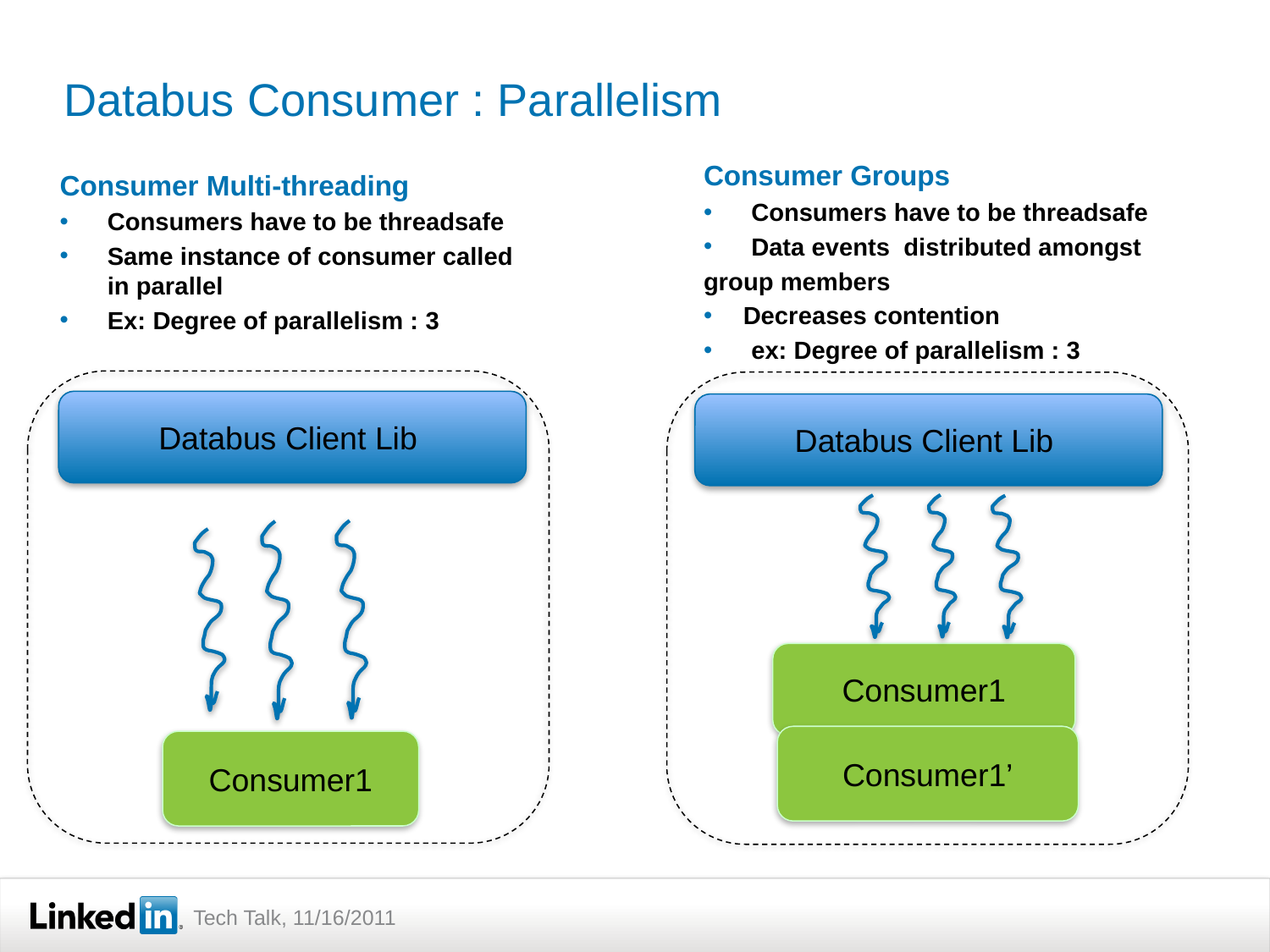

# Databus Consumer : Parallelism
Consumer Groups
Consumers have to be threadsafe
Data events  distributed amongst
group members
Decreases contention
ex: Degree of parallelism : 3
Consumer Multi-threading
Consumers have to be threadsafe
Same instance of consumer called in parallel
Ex: Degree of parallelism : 3

Databus Client Lib

Consumer1

Databus Client Lib

Consumer1
Consumer1’